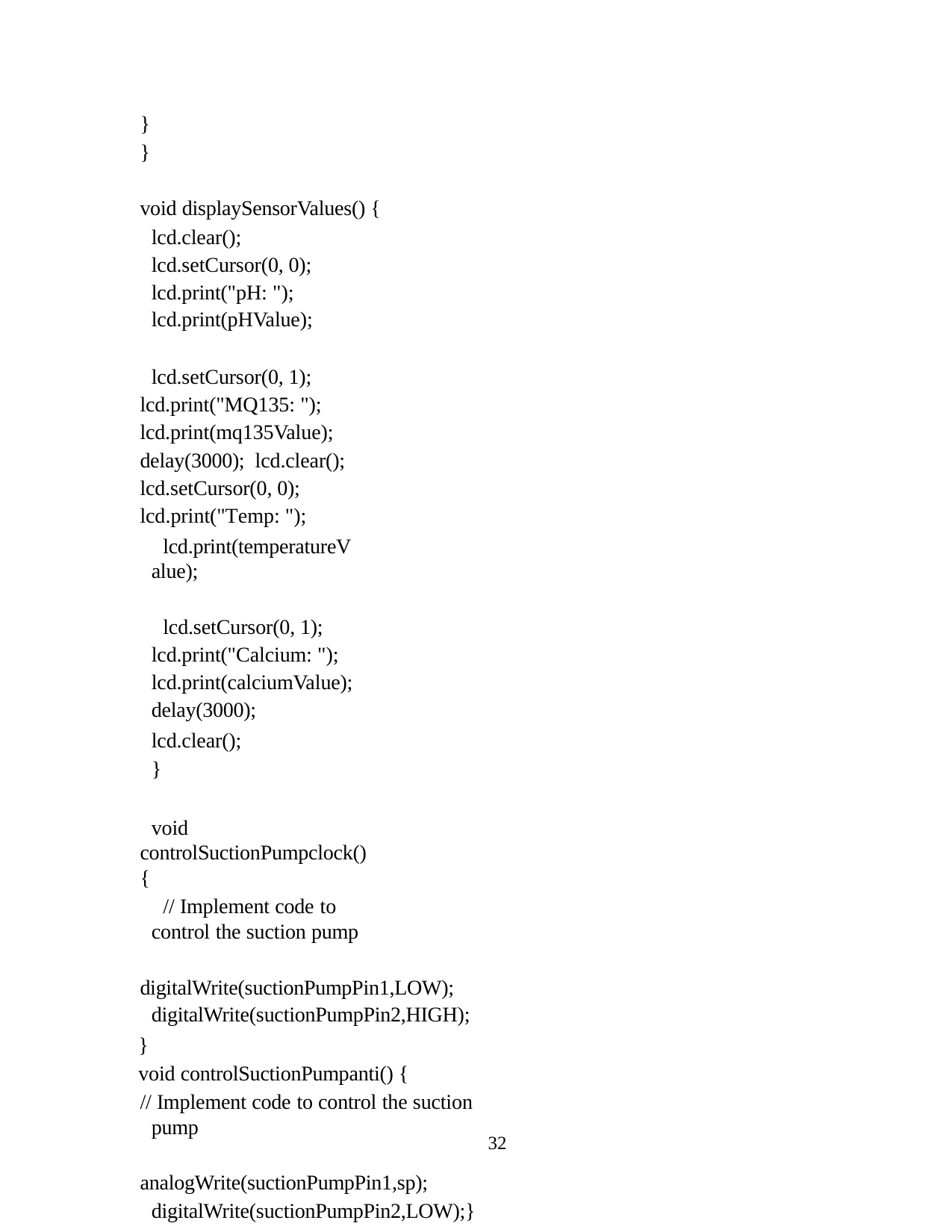

}
}

void displaySensorValues() {
lcd.clear();  lcd.setCursor(0, 0);  lcd.print("pH: ");
lcd.print(pHValue);

lcd.setCursor(0, 1);  lcd.print("MQ135: ");  lcd.print(mq135Value);  delay(3000);  lcd.clear();  lcd.setCursor(0, 0);  lcd.print("Temp: ");
lcd.print(temperatureValue);

lcd.setCursor(0, 1);  lcd.print("Calcium: ");  lcd.print(calciumValue);  delay(3000);
lcd.clear();
}

void controlSuctionPumpclock() {
// Implement code to control the suction pump

digitalWrite(suctionPumpPin1,LOW);  digitalWrite(suctionPumpPin2,HIGH);
}
void controlSuctionPumpanti() {
// Implement code to control the suction pump

analogWrite(suctionPumpPin1,sp);  digitalWrite(suctionPumpPin2,LOW);}
32